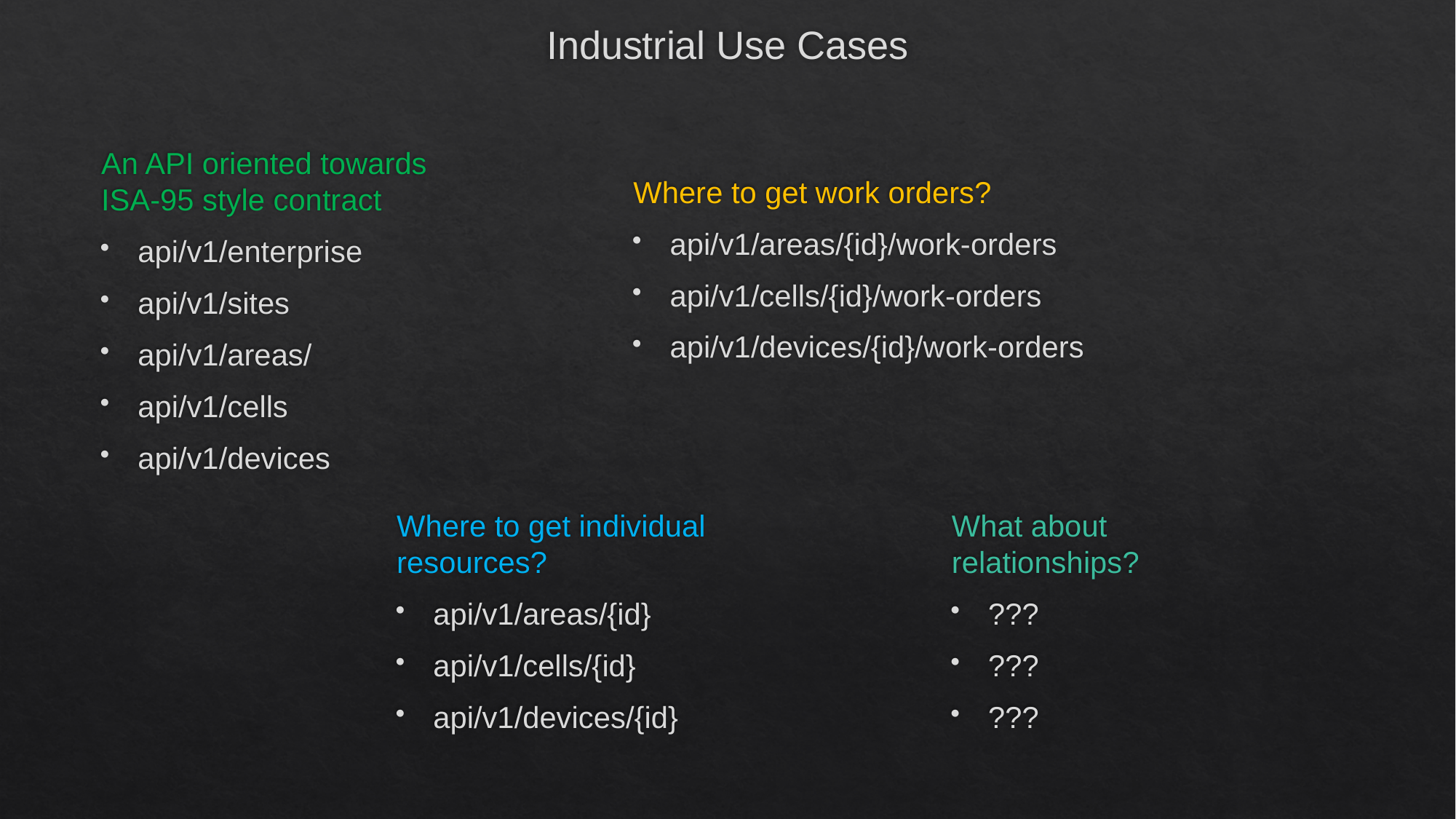

# Industrial Use Cases
An API oriented towards ISA-95 style contract
api/v1/enterprise
api/v1/sites
api/v1/areas/
api/v1/cells
api/v1/devices
Where to get work orders?
api/v1/areas/{id}/work-orders
api/v1/cells/{id}/work-orders
api/v1/devices/{id}/work-orders
What about relationships?
???
???
???
Where to get individual resources?
api/v1/areas/{id}
api/v1/cells/{id}
api/v1/devices/{id}